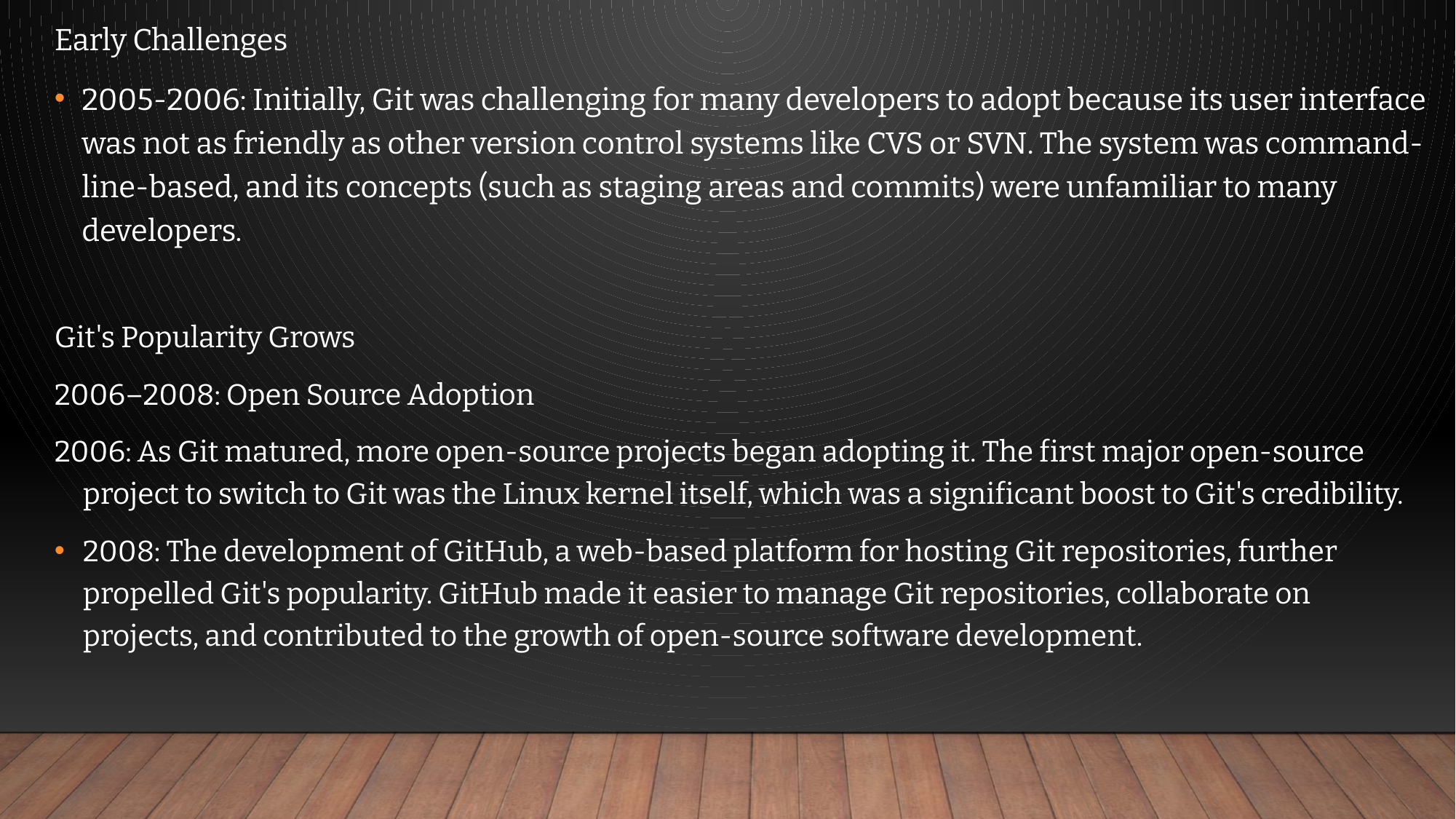

Early Challenges
2005-2006: Initially, Git was challenging for many developers to adopt because its user interface was not as friendly as other version control systems like CVS or SVN. The system was command-line-based, and its concepts (such as staging areas and commits) were unfamiliar to many developers.
Git's Popularity Grows
2006–2008: Open Source Adoption
2006: As Git matured, more open-source projects began adopting it. The first major open-source project to switch to Git was the Linux kernel itself, which was a significant boost to Git's credibility.
2008: The development of GitHub, a web-based platform for hosting Git repositories, further propelled Git's popularity. GitHub made it easier to manage Git repositories, collaborate on projects, and contributed to the growth of open-source software development.